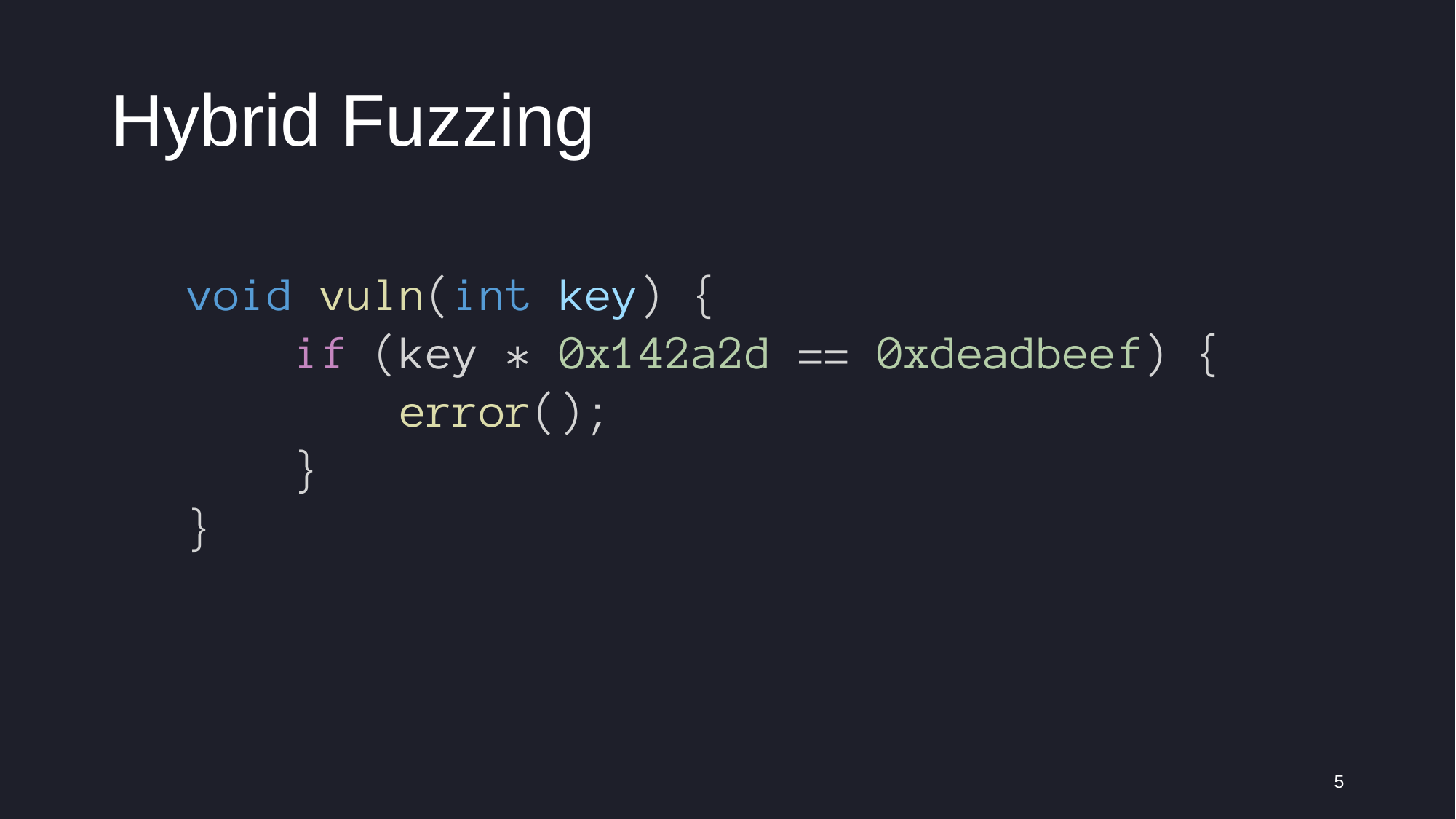

# Hybrid Fuzzing
void vuln(int key) {
    if (key * 0x142a2d == 0xdeadbeef) {
        error();
    }
}
5